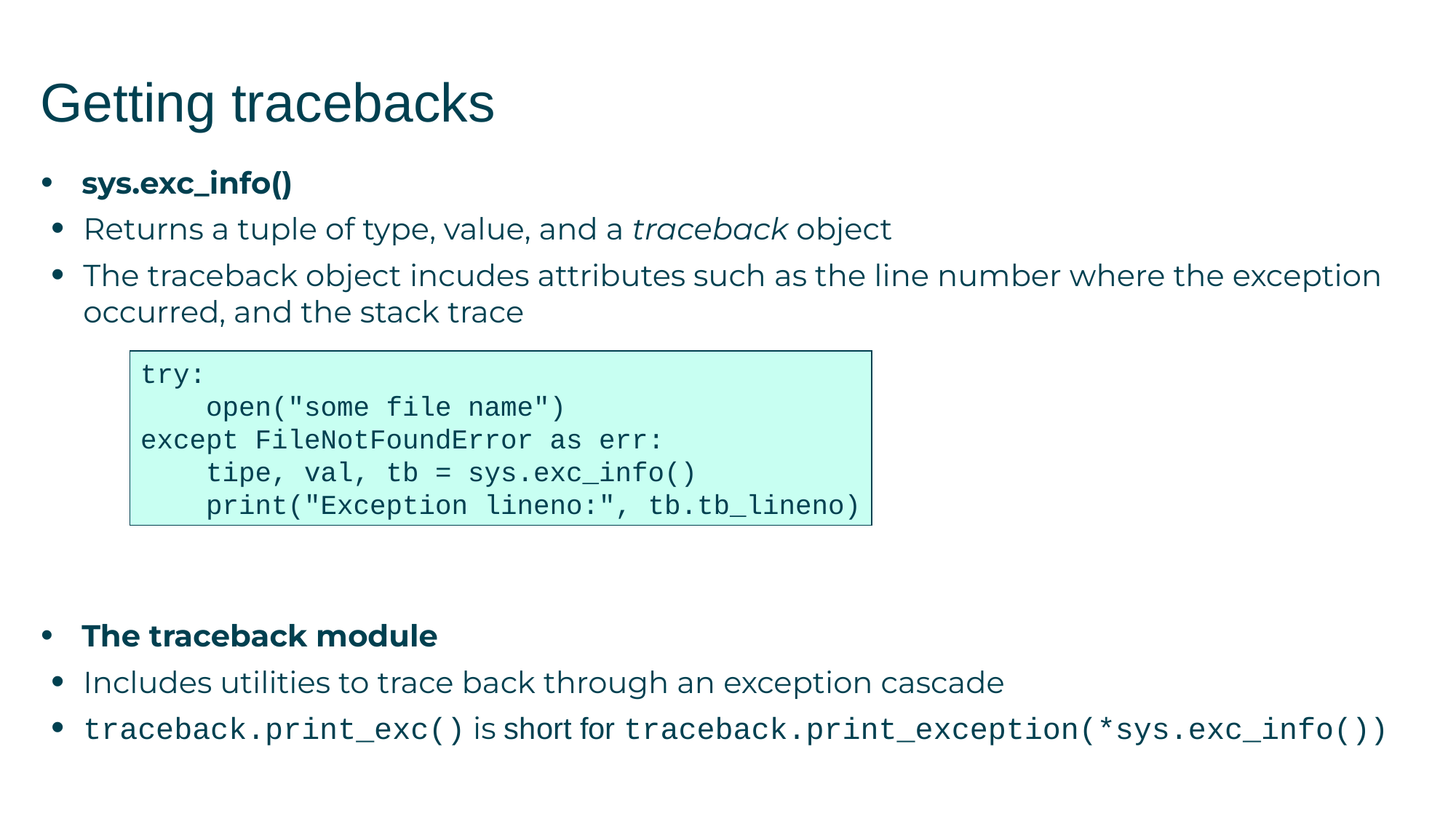

# Getting tracebacks
sys.exc_info()
Returns a tuple of type, value, and a traceback object
The traceback object incudes attributes such as the line number where the exception occurred, and the stack trace

The traceback module
Includes utilities to trace back through an exception cascade
traceback.print_exc() is short for traceback.print_exception(*sys.exc_info())

try:
    open("some file name")
except FileNotFoundError as err:
    tipe, val, tb = sys.exc_info()
    print("Exception lineno:", tb.tb_lineno)